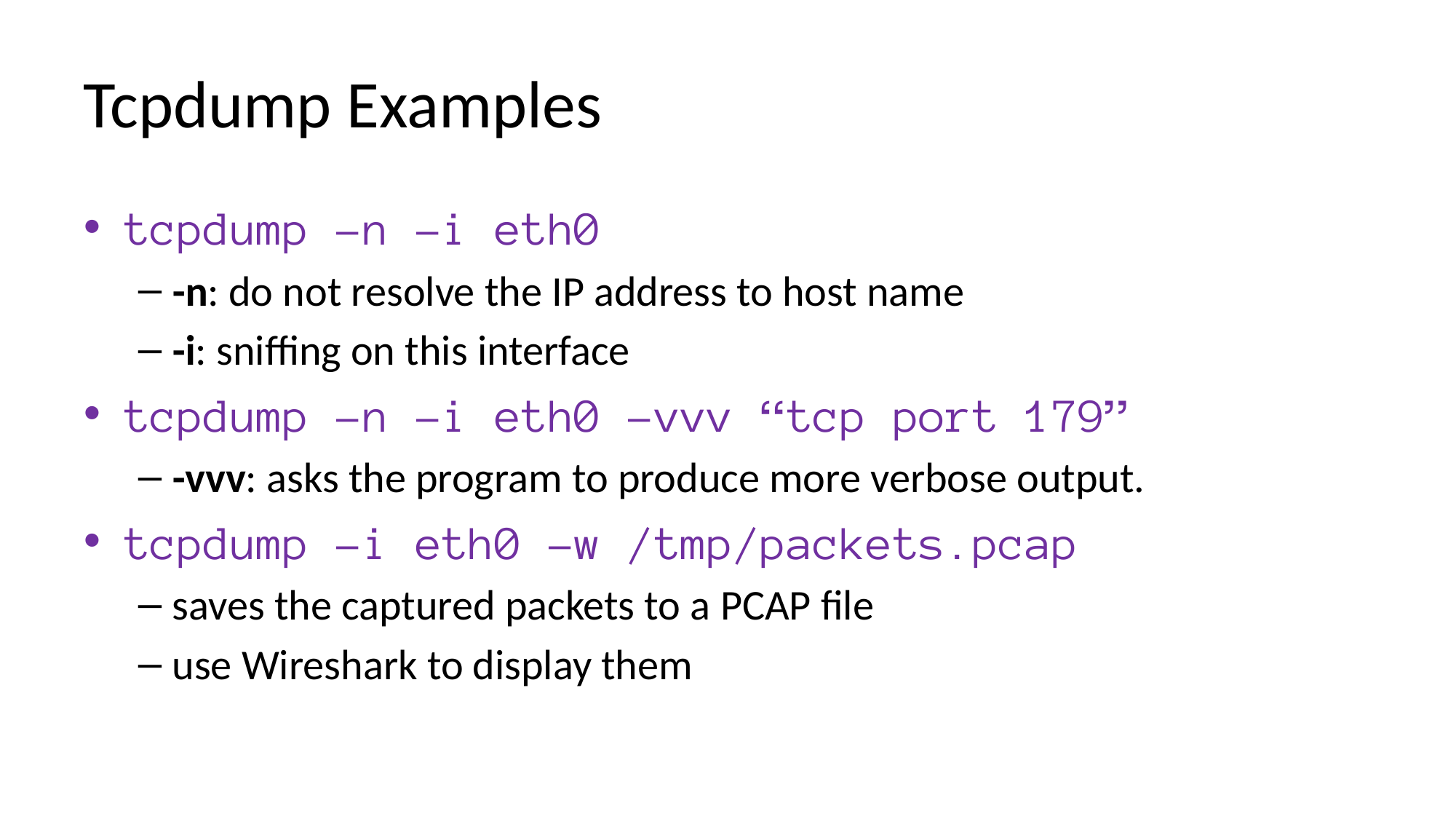

# Tcpdump Examples
tcpdump -n -i eth0
-n: do not resolve the IP address to host name
-i: sniffing on this interface
tcpdump -n -i eth0 -vvv “tcp port 179”
-vvv: asks the program to produce more verbose output.
tcpdump -i eth0 -w /tmp/packets.pcap
saves the captured packets to a PCAP file
use Wireshark to display them